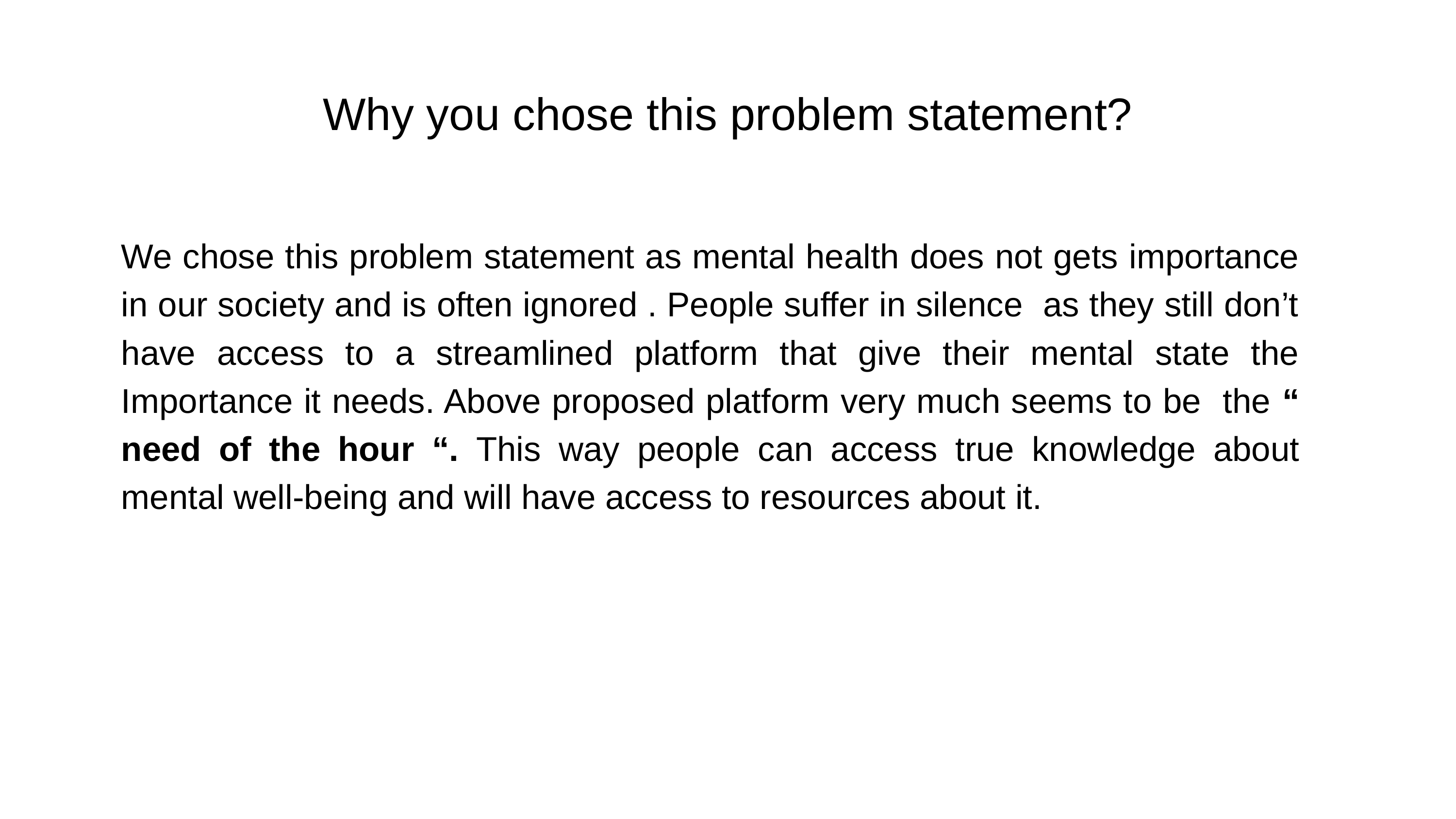

Why you chose this problem statement?
We chose this problem statement as mental health does not gets importance in our society and is often ignored . People suffer in silence  as they still don’t have access to a streamlined platform that give their mental state the Importance it needs. Above proposed platform very much seems to be  the “ need of the hour “. This way people can access true knowledge about mental well-being and will have access to resources about it.